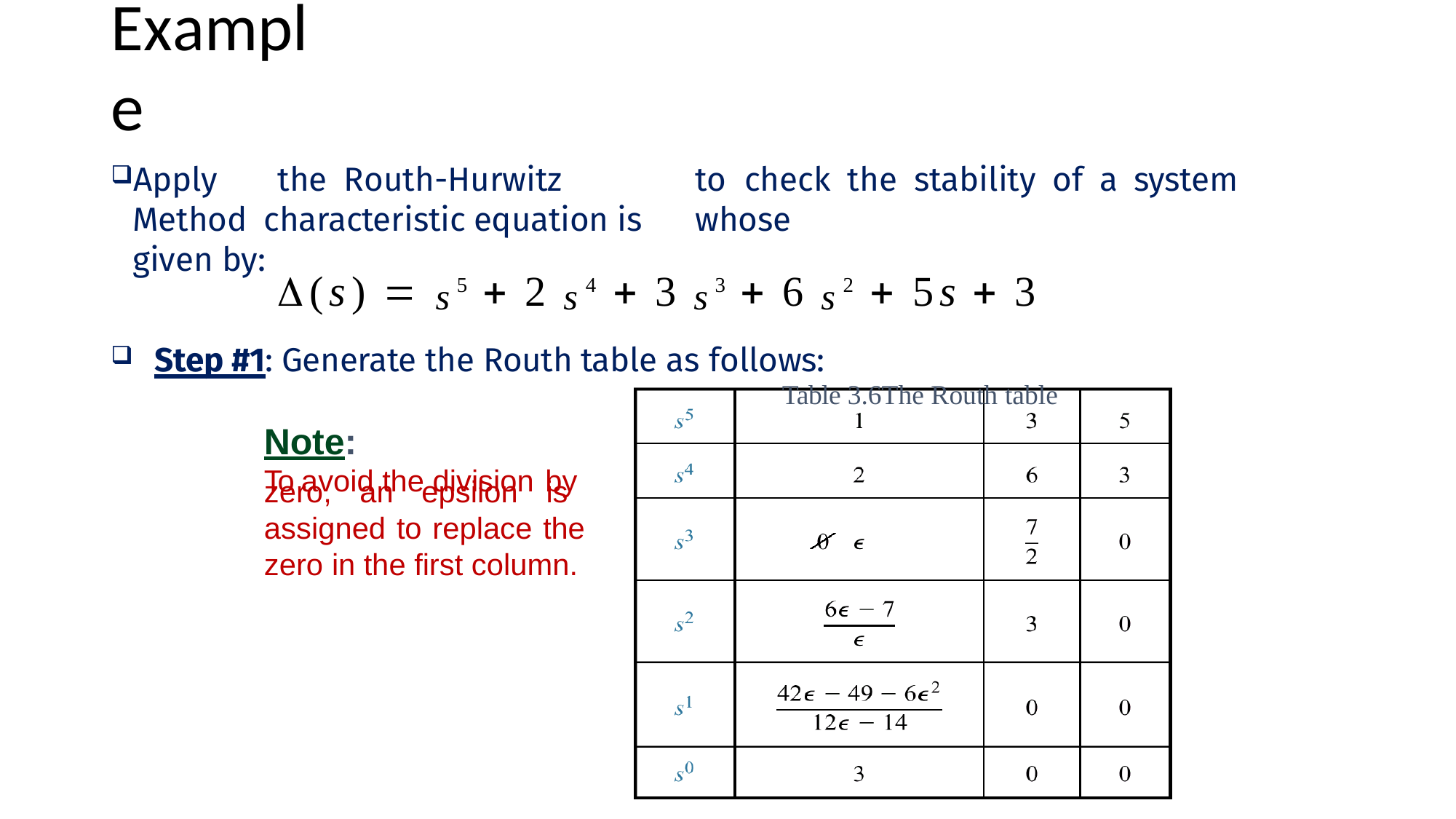

# Example
Apply	the	Routh-Hurwitz	Method  characteristic equation is given by:
to	check	the	stability	of	a	system	whose
Δ(s) = s5 + 2 s4 + 3 s3 + 6 s2 + 5s + 3
Step #1: Generate the Routh table as follows:
Table 3.6The Routh table
Note:
To avoid the division by

zero, an epsilon is  assigned to replace the  zero in the first column.